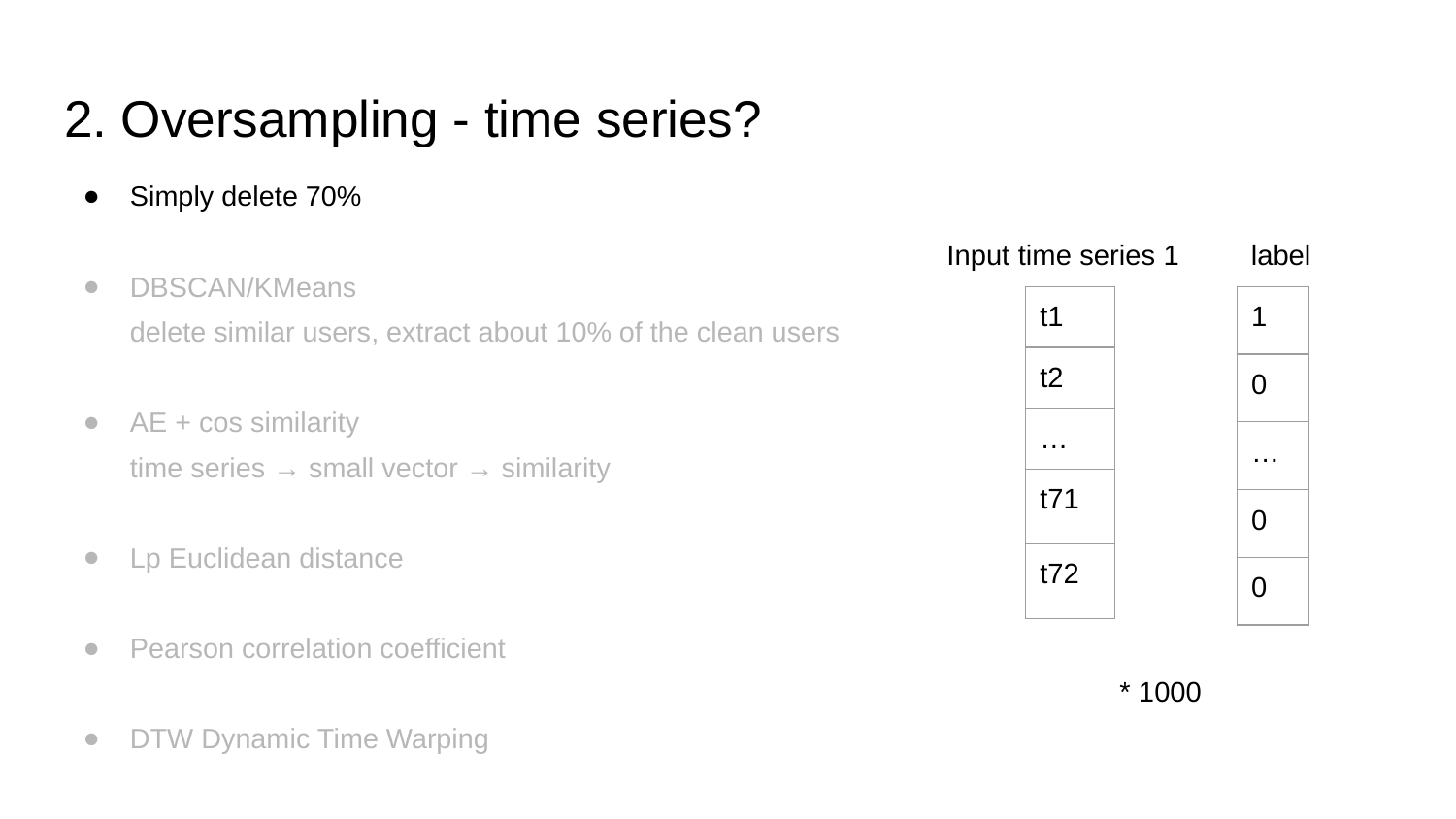

# 2. Oversampling - time series?
Simply delete 70%

DBSCAN/KMeans
delete similar users, extract about 10% of the clean users

AE + cos similarity
time series → small vector → similarity

Lp Euclidean distance

Pearson correlation coefficient

DTW Dynamic Time Warping
Input time series 1         label
| t1 |
| --- |
| t2 |
| … |
| t71 |
| t72 |
| 1 |
| --- |
| 0 |
| … |
| 0 |
| 0 |
* 1000